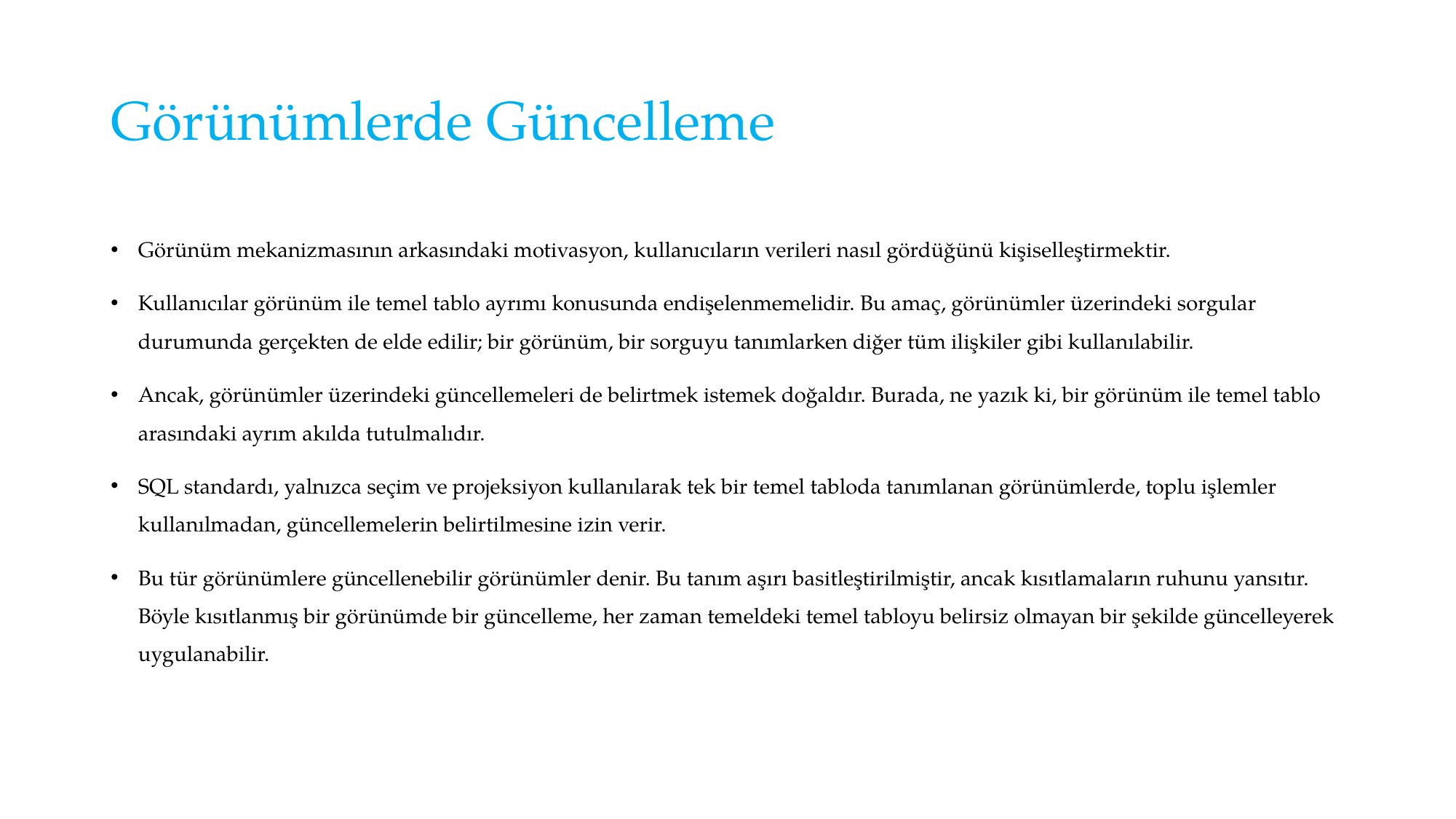

# Görünümlerde Güncelleme
Görünüm mekanizmasının arkasındaki motivasyon, kullanıcıların verileri nasıl gördüğünü kişiselleştirmektir.
Kullanıcılar görünüm ile temel tablo ayrımı konusunda endişelenmemelidir. Bu amaç, görünümler üzerindeki sorgular durumunda gerçekten de elde edilir; bir görünüm, bir sorguyu tanımlarken diğer tüm ilişkiler gibi kullanılabilir.
Ancak, görünümler üzerindeki güncellemeleri de belirtmek istemek doğaldır. Burada, ne yazık ki, bir görünüm ile temel tablo arasındaki ayrım akılda tutulmalıdır.
SQL standardı, yalnızca seçim ve projeksiyon kullanılarak tek bir temel tabloda tanımlanan görünümlerde, toplu işlemler kullanılmadan, güncellemelerin belirtilmesine izin verir.
Bu tür görünümlere güncellenebilir görünümler denir. Bu tanım aşırı basitleştirilmiştir, ancak kısıtlamaların ruhunu yansıtır. Böyle kısıtlanmış bir görünümde bir güncelleme, her zaman temeldeki temel tabloyu belirsiz olmayan bir şekilde güncelleyerek uygulanabilir.